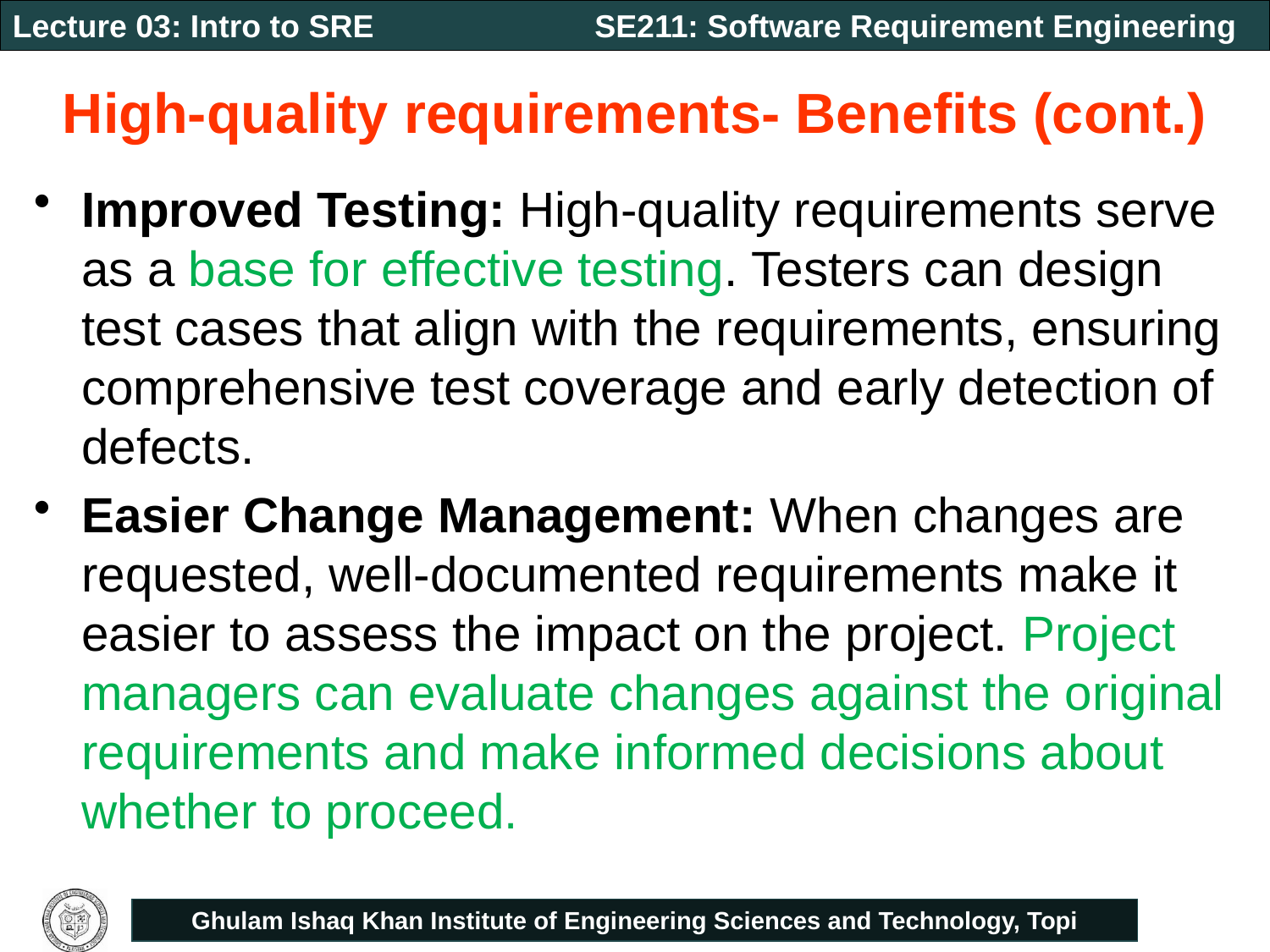

# High-quality requirements- Benefits (cont.)
Improved Testing: High-quality requirements serve as a base for effective testing. Testers can design test cases that align with the requirements, ensuring comprehensive test coverage and early detection of defects.
Easier Change Management: When changes are requested, well-documented requirements make it easier to assess the impact on the project. Project managers can evaluate changes against the original requirements and make informed decisions about whether to proceed.